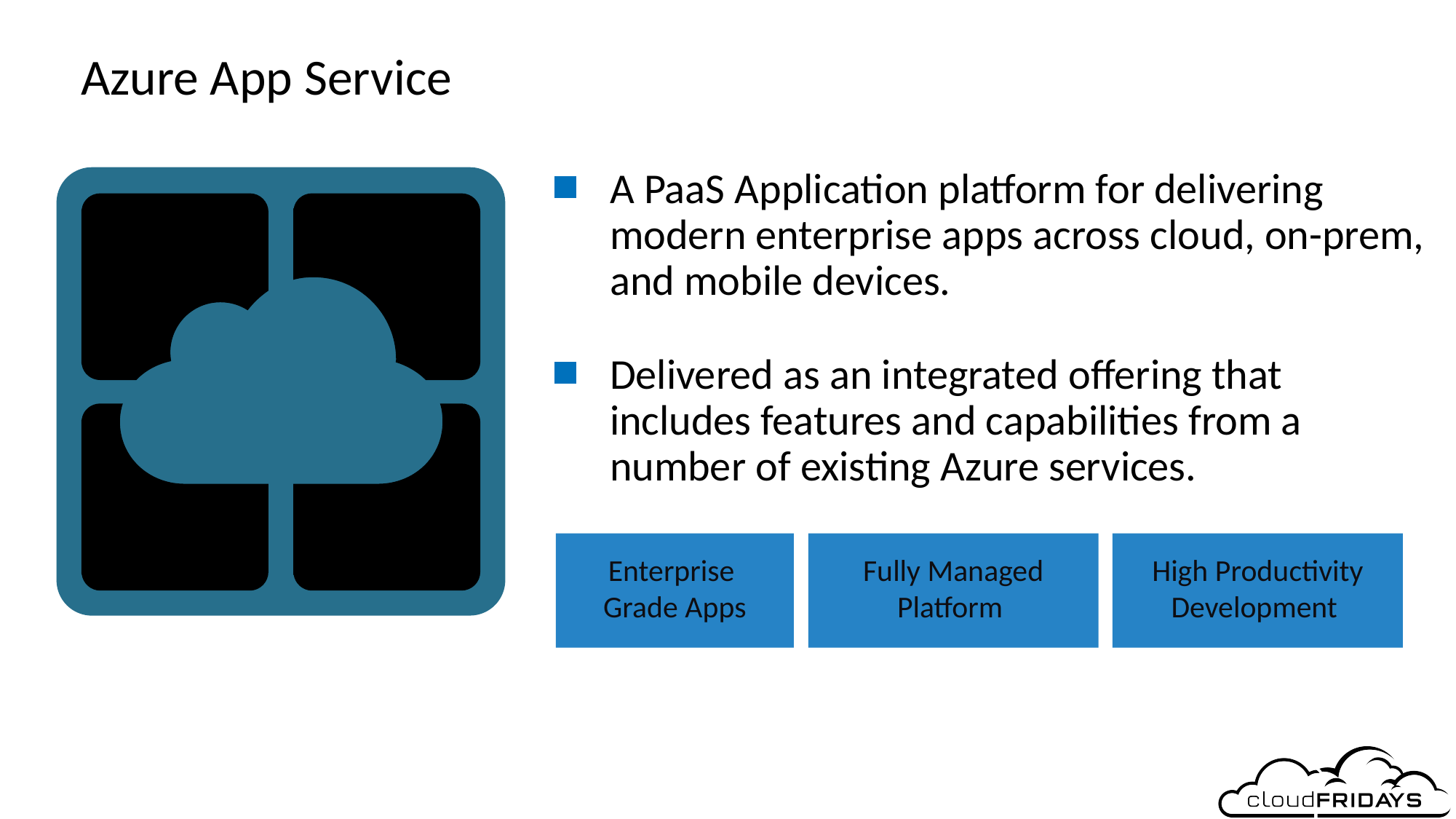

# Azure App Service
A PaaS Application platform for delivering modern enterprise apps across cloud, on-prem, and mobile devices.

Delivered as an integrated offering that includes features and capabilities from a number of existing Azure services.

Enterprise
Grade Apps
Fully Managed Platform
High Productivity Development